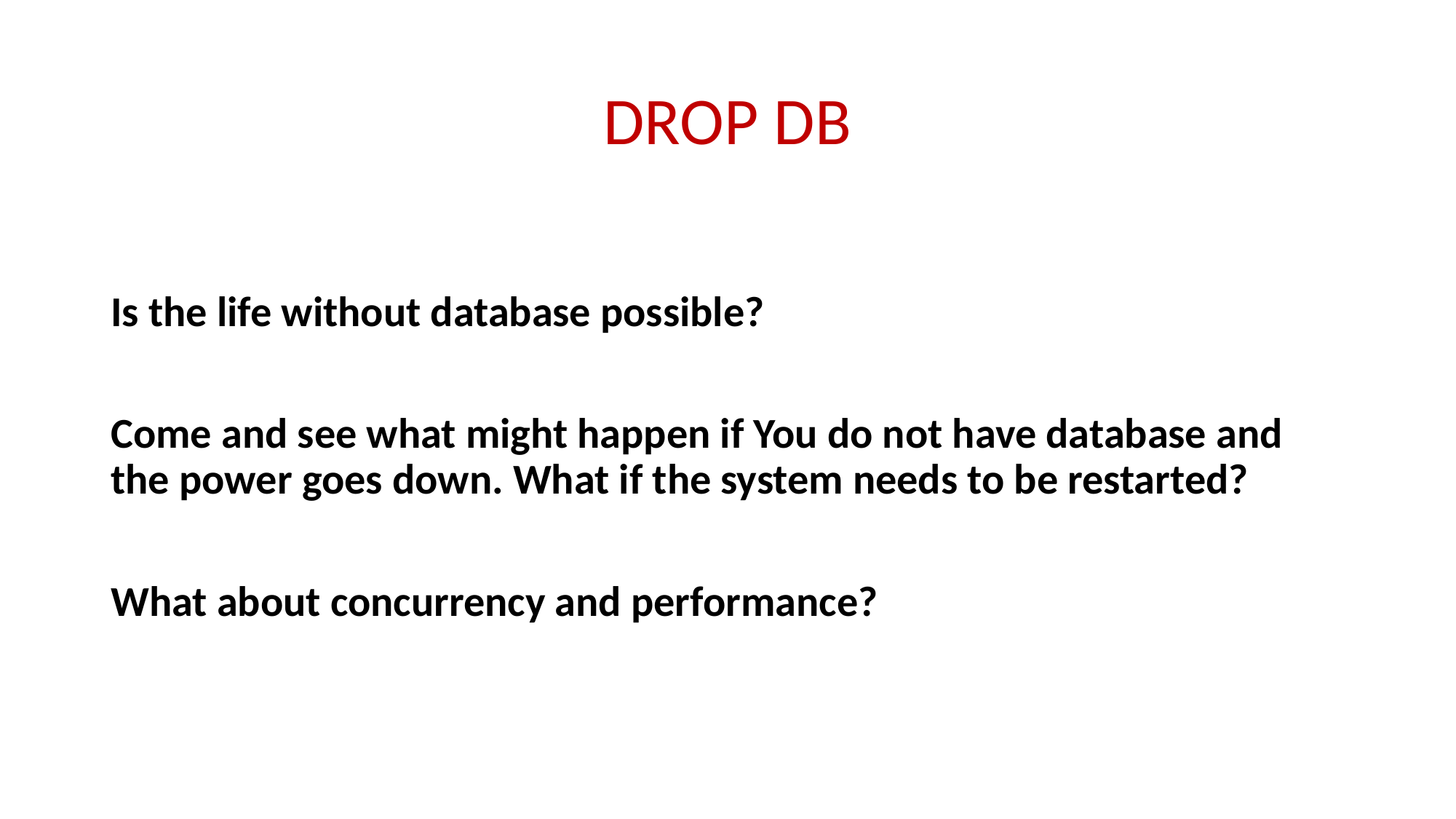

# DROP DB

Is the life without database possible?

Come and see what might happen if You do not have database and the power goes down. What if the system needs to be restarted?

What about concurrency and performance?